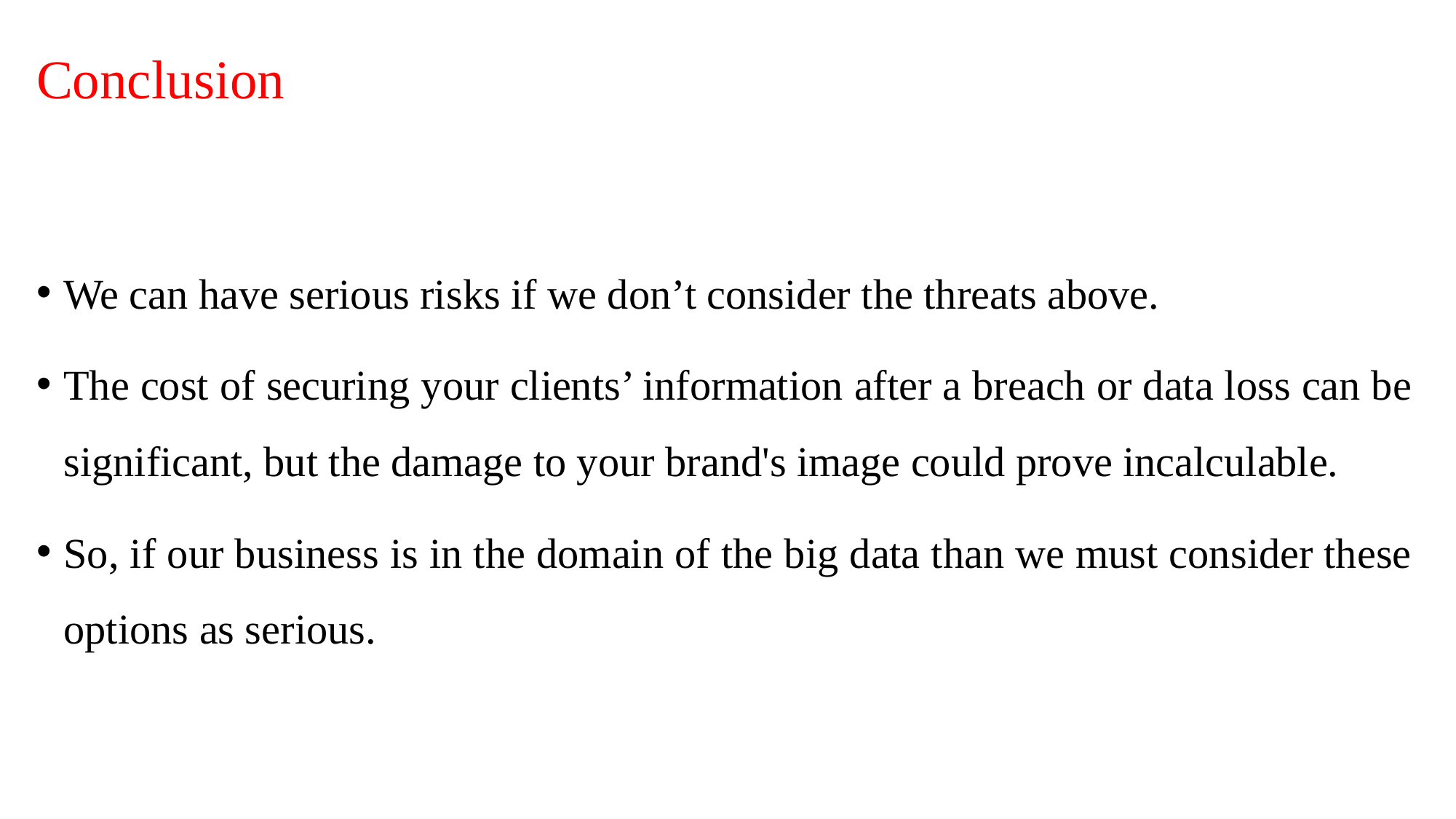

# Conclusion

We can have serious risks if we don’t consider the threats above.
The cost of securing your clients’ information after a breach or data loss can be significant, but the damage to your brand's image could prove incalculable.
So, if our business is in the domain of the big data than we must consider these options as serious.